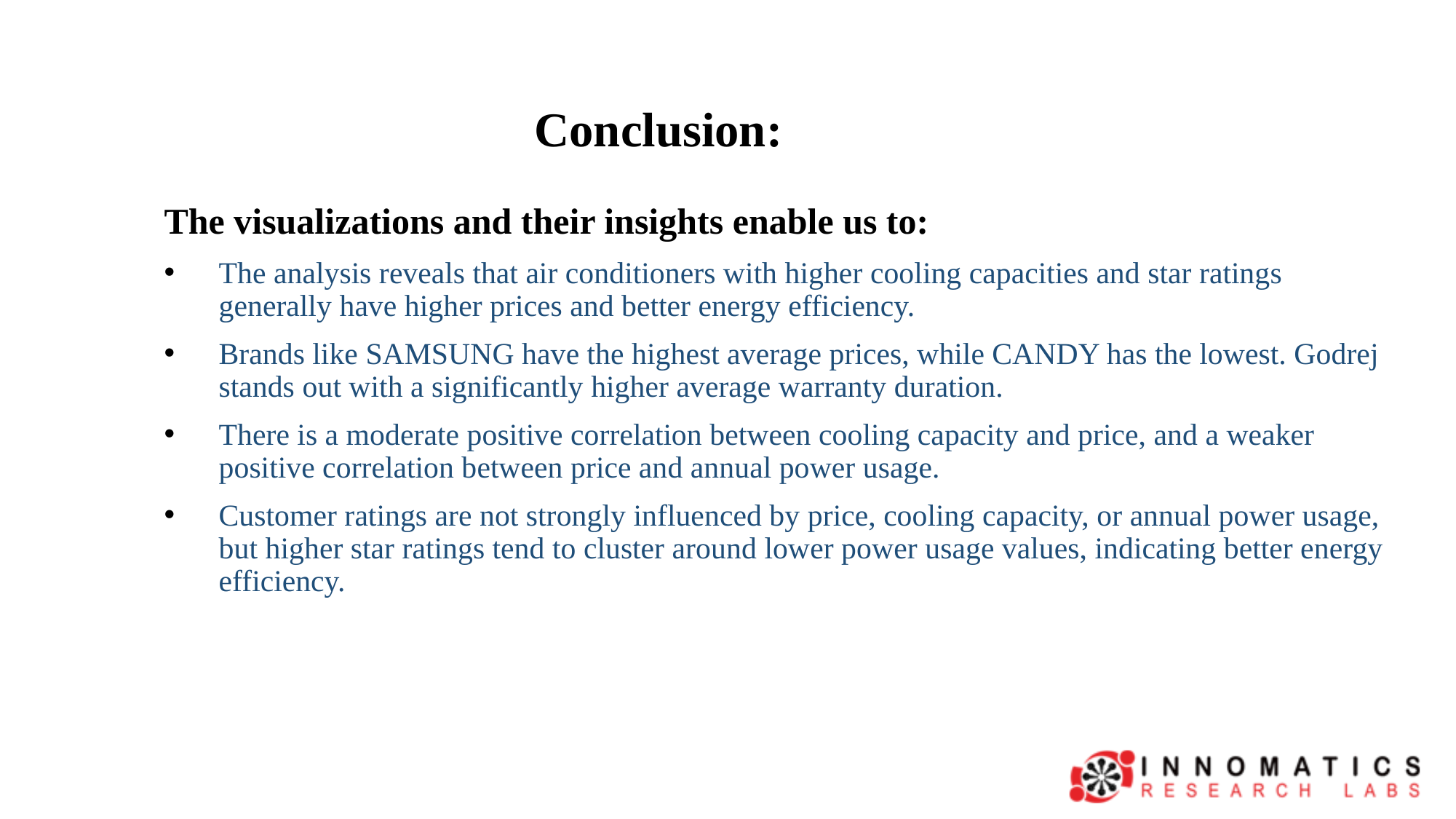

# Conclusion:
The visualizations and their insights enable us to:
The analysis reveals that air conditioners with higher cooling capacities and star ratings generally have higher prices and better energy efficiency.
Brands like SAMSUNG have the highest average prices, while CANDY has the lowest. Godrej stands out with a significantly higher average warranty duration.
There is a moderate positive correlation between cooling capacity and price, and a weaker positive correlation between price and annual power usage.
Customer ratings are not strongly influenced by price, cooling capacity, or annual power usage, but higher star ratings tend to cluster around lower power usage values, indicating better energy efficiency.